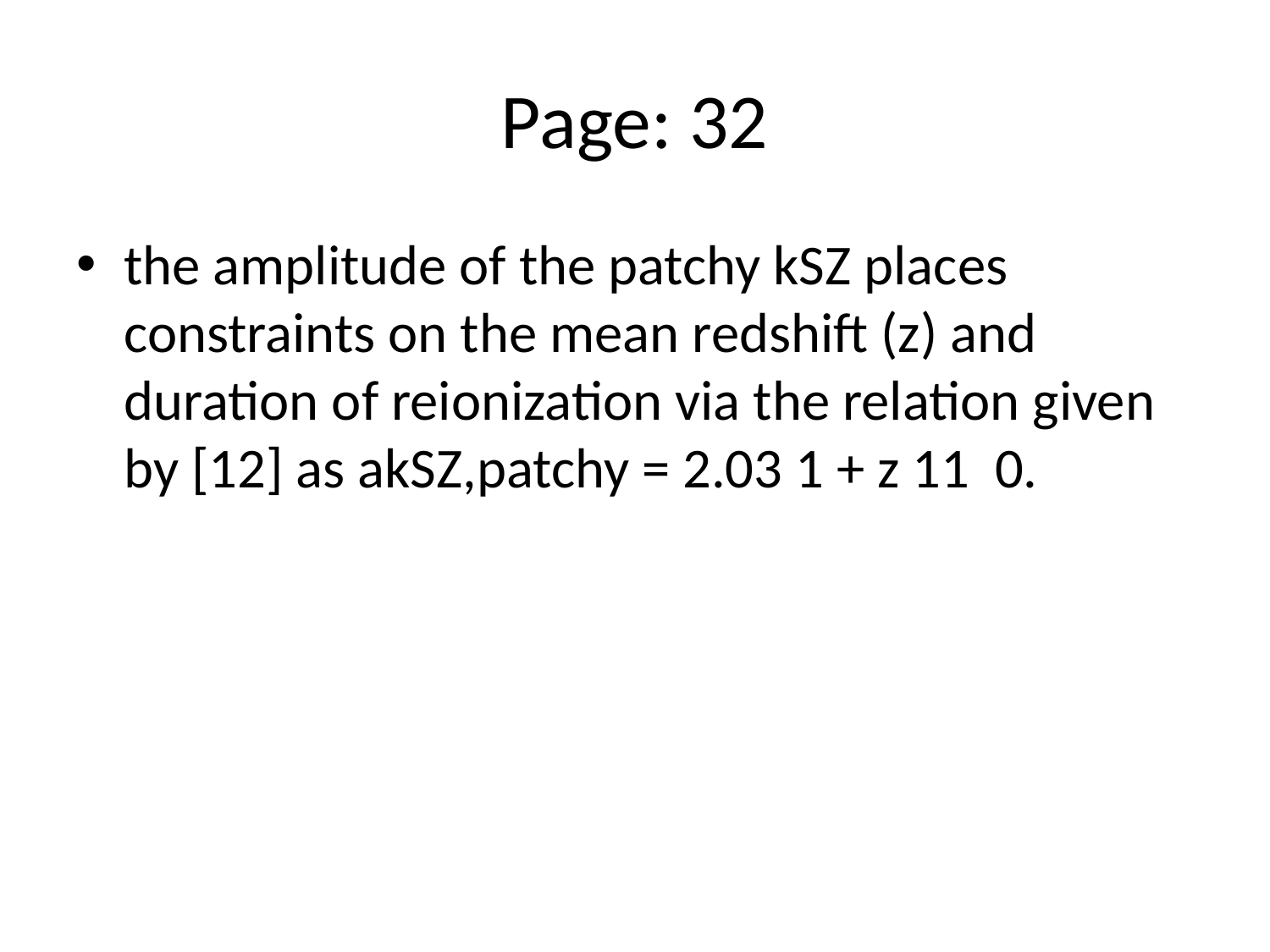

# Page: 32
the amplitude of the patchy kSZ places constraints on the mean redshift (z) and duration of reionization via the relation given by [12] as akSZ,patchy = 2.03 1 + z 11  0.